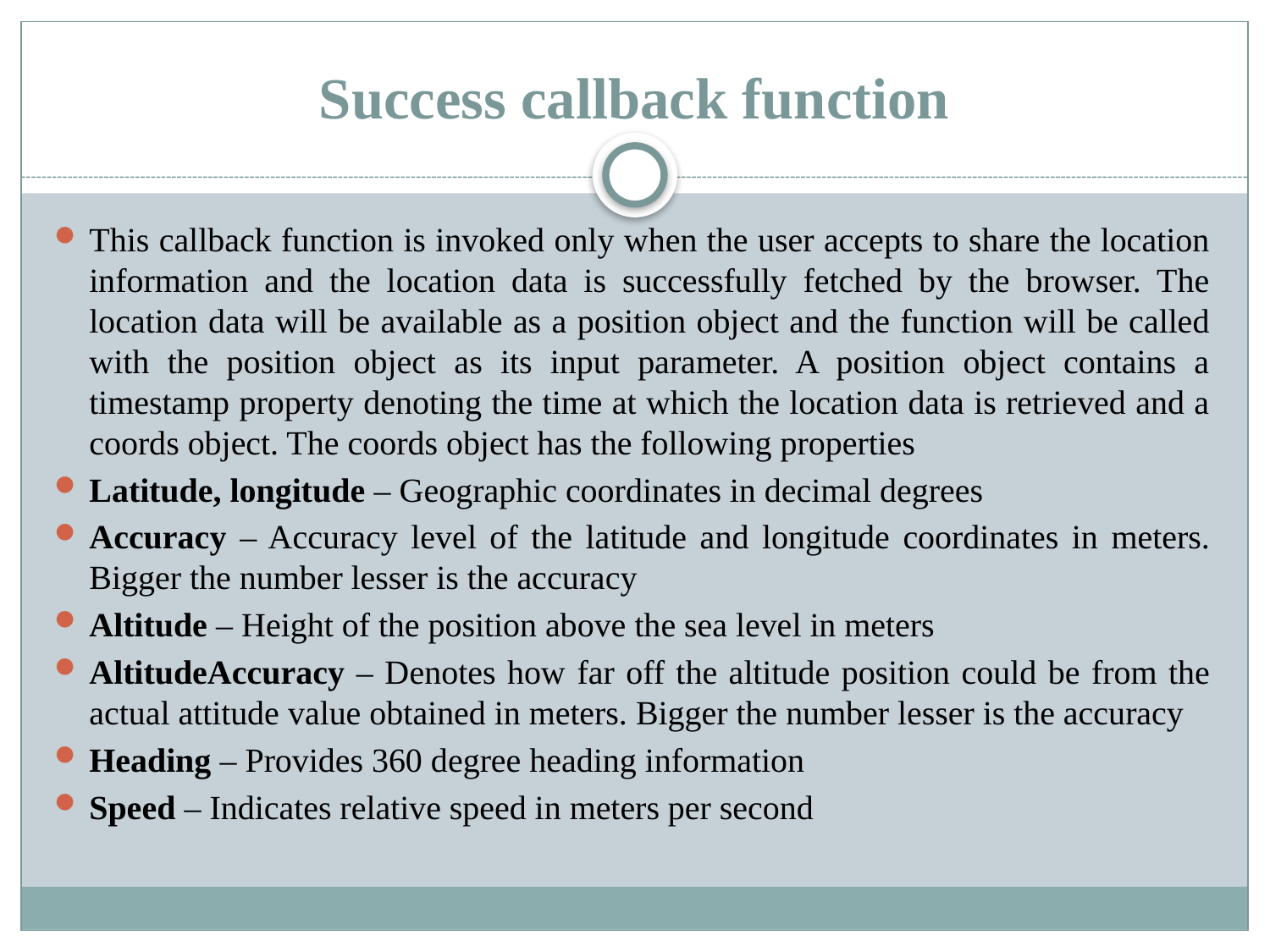

# Success callback function
This callback function is invoked only when the user accepts to share the location information and the location data is successfully fetched by the browser. The location data will be available as a position object and the function will be called with the position object as its input parameter. A position object contains a timestamp property denoting the time at which the location data is retrieved and a coords object. The coords object has the following properties
Latitude, longitude – Geographic coordinates in decimal degrees
Accuracy – Accuracy level of the latitude and longitude coordinates in meters. Bigger the number lesser is the accuracy
Altitude – Height of the position above the sea level in meters
AltitudeAccuracy – Denotes how far off the altitude position could be from the actual attitude value obtained in meters. Bigger the number lesser is the accuracy
Heading – Provides 360 degree heading information
Speed – Indicates relative speed in meters per second